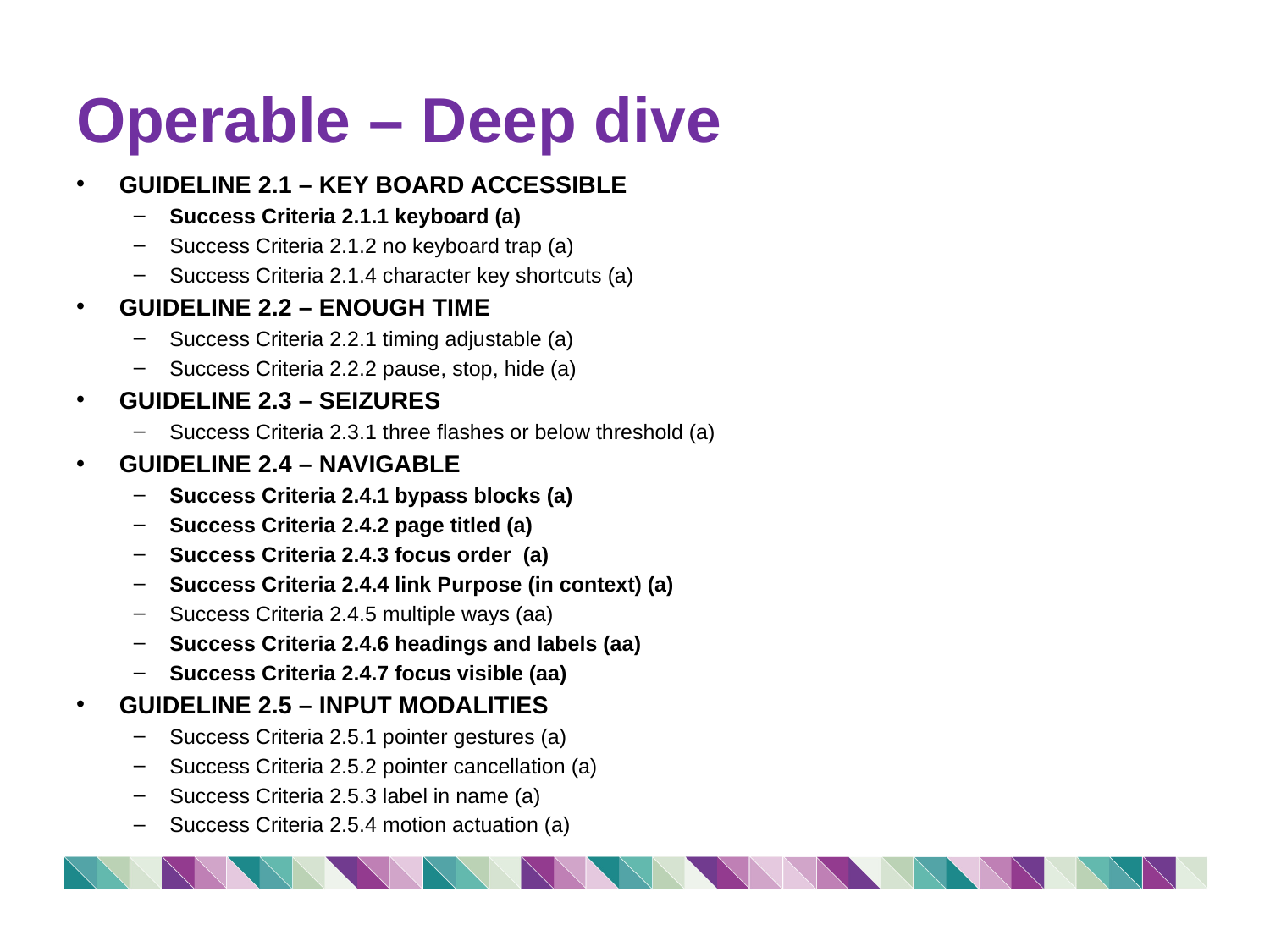

# Operable – Deep dive
GUIDELINE 2.1 – KEY BOARD ACCESSIBLE
Success Criteria 2.1.1 keyboard (a)
Success Criteria 2.1.2 no keyboard trap (a)
Success Criteria 2.1.4 character key shortcuts (a)
GUIDELINE 2.2 – ENOUGH TIME
Success Criteria 2.2.1 timing adjustable (a)
Success Criteria 2.2.2 pause, stop, hide (a)
GUIDELINE 2.3 – SEIZURES
Success Criteria 2.3.1 three flashes or below threshold (a)
GUIDELINE 2.4 – NAVIGABLE
Success Criteria 2.4.1 bypass blocks (a)
Success Criteria 2.4.2 page titled (a)
Success Criteria 2.4.3 focus order  (a)
Success Criteria 2.4.4 link Purpose (in context) (a)
Success Criteria 2.4.5 multiple ways (aa)
Success Criteria 2.4.6 headings and labels (aa)
Success Criteria 2.4.7 focus visible (aa)
GUIDELINE 2.5 – INPUT MODALITIES
Success Criteria 2.5.1 pointer gestures (a)
Success Criteria 2.5.2 pointer cancellation (a)
Success Criteria 2.5.3 label in name (a)
Success Criteria 2.5.4 motion actuation (a)
40